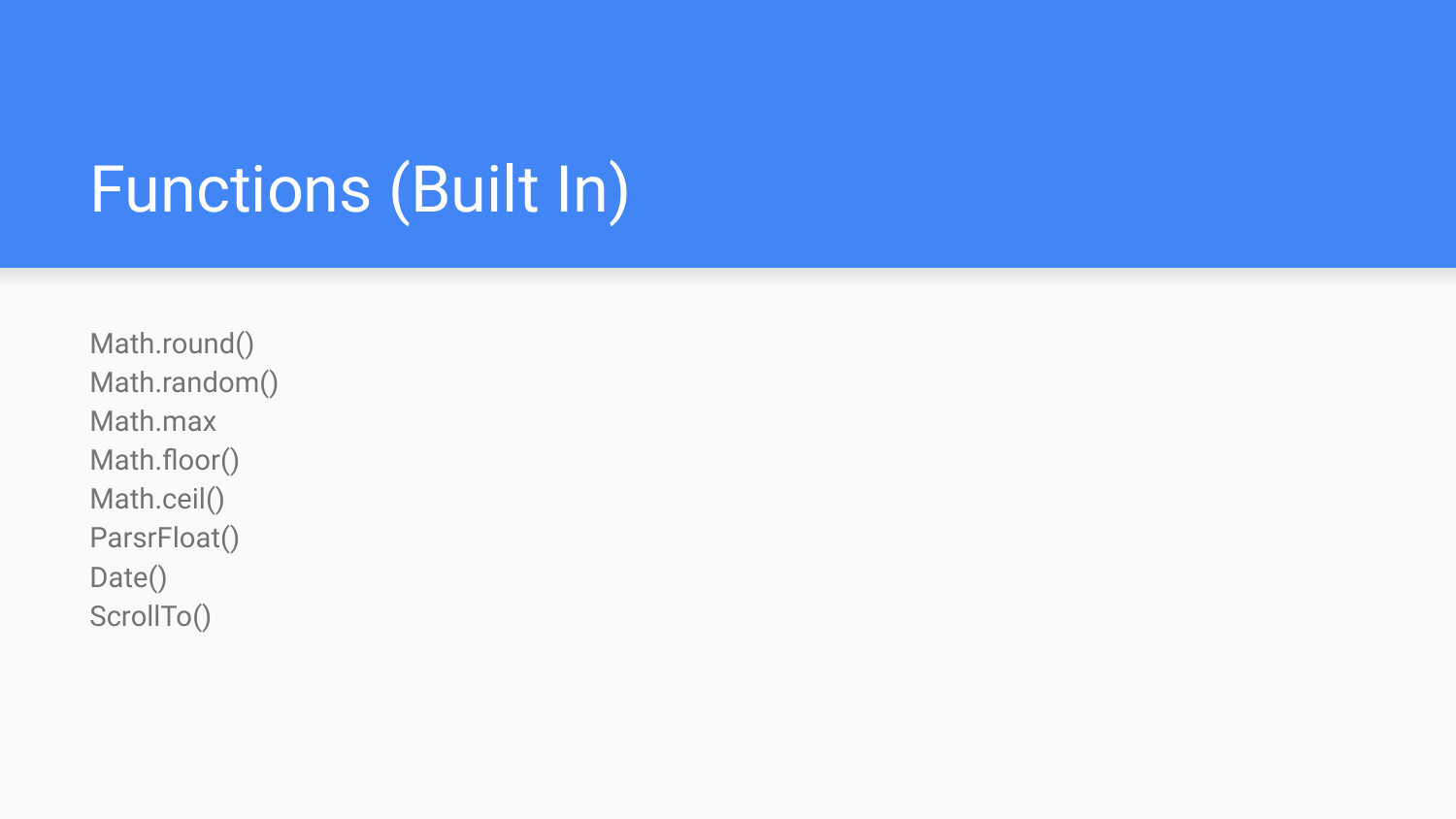

# Functions (Built In)
Math.round()
Math.random()
Math.max
Math.floor()
Math.ceil()
ParsrFloat()
Date()
ScrollTo()